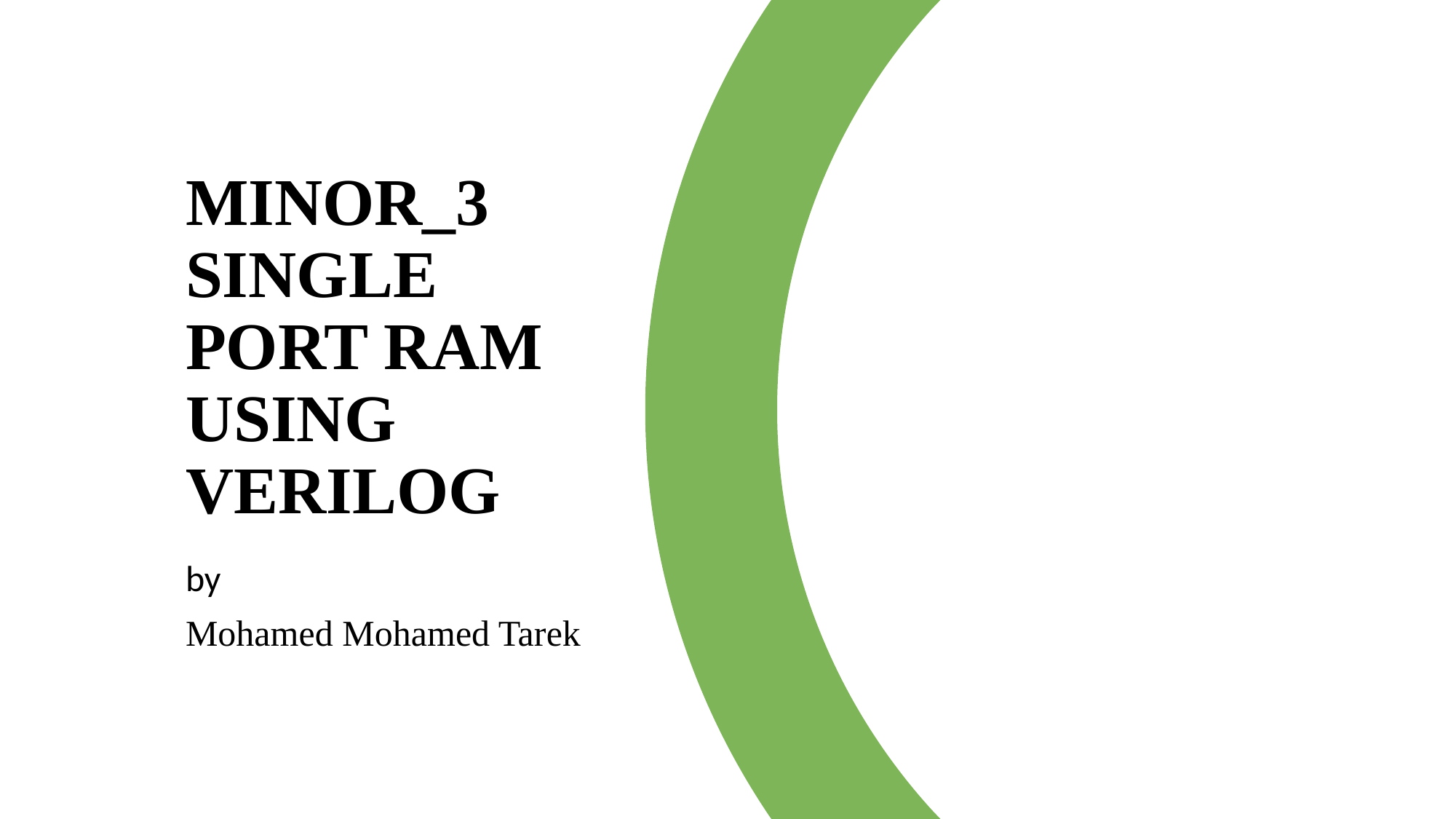

# MINOR_3 SINGLE PORT RAM USING VERILOG
by
Mohamed Mohamed Tarek